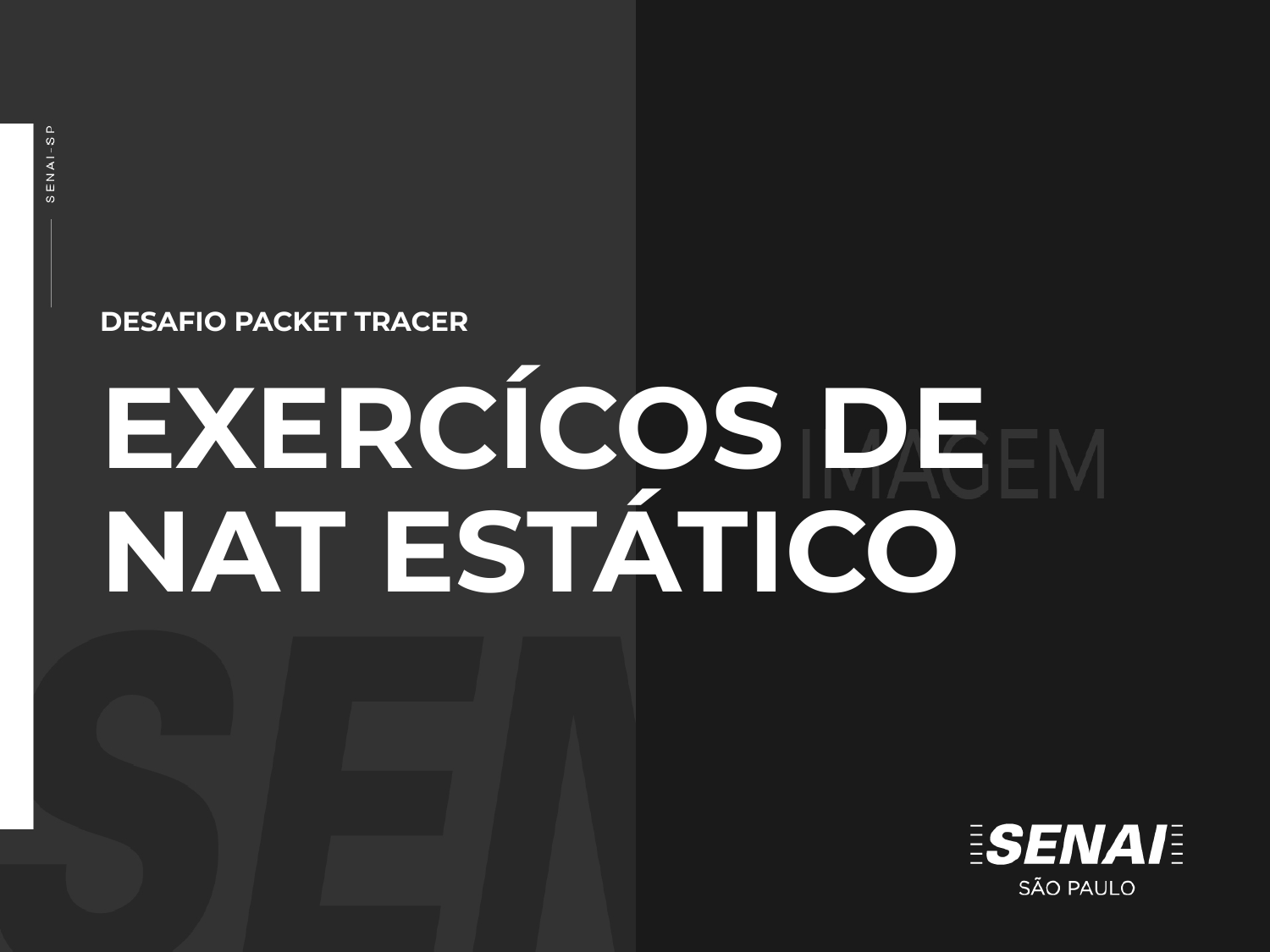

DESAFIO PACKET TRACER
EXERCÍCOS DE NAT ESTÁTICO